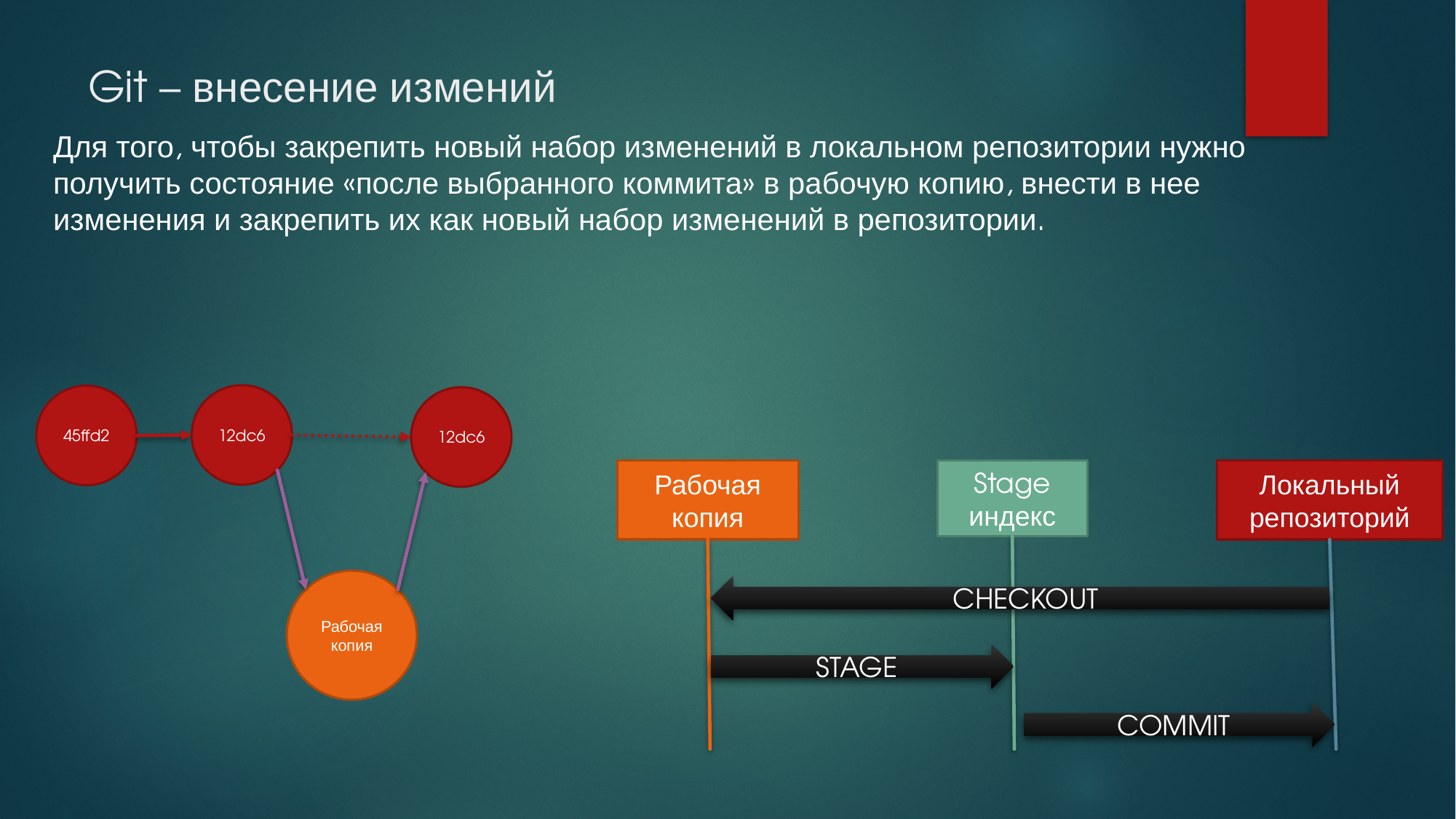

# Git – внесение измений
Для того, чтобы закрепить новый набор изменений в локальном репозитории нужно получить состояние «после выбранного коммита» в рабочую копию, внести в нее изменения и закрепить их как новый набор изменений в репозитории.
12dc6
45ffd2
12dc6
Stage индекс
Рабочая копия
Локальный репозиторий
Рабочая копия
CHECKOUT
STAGE
COMMIT